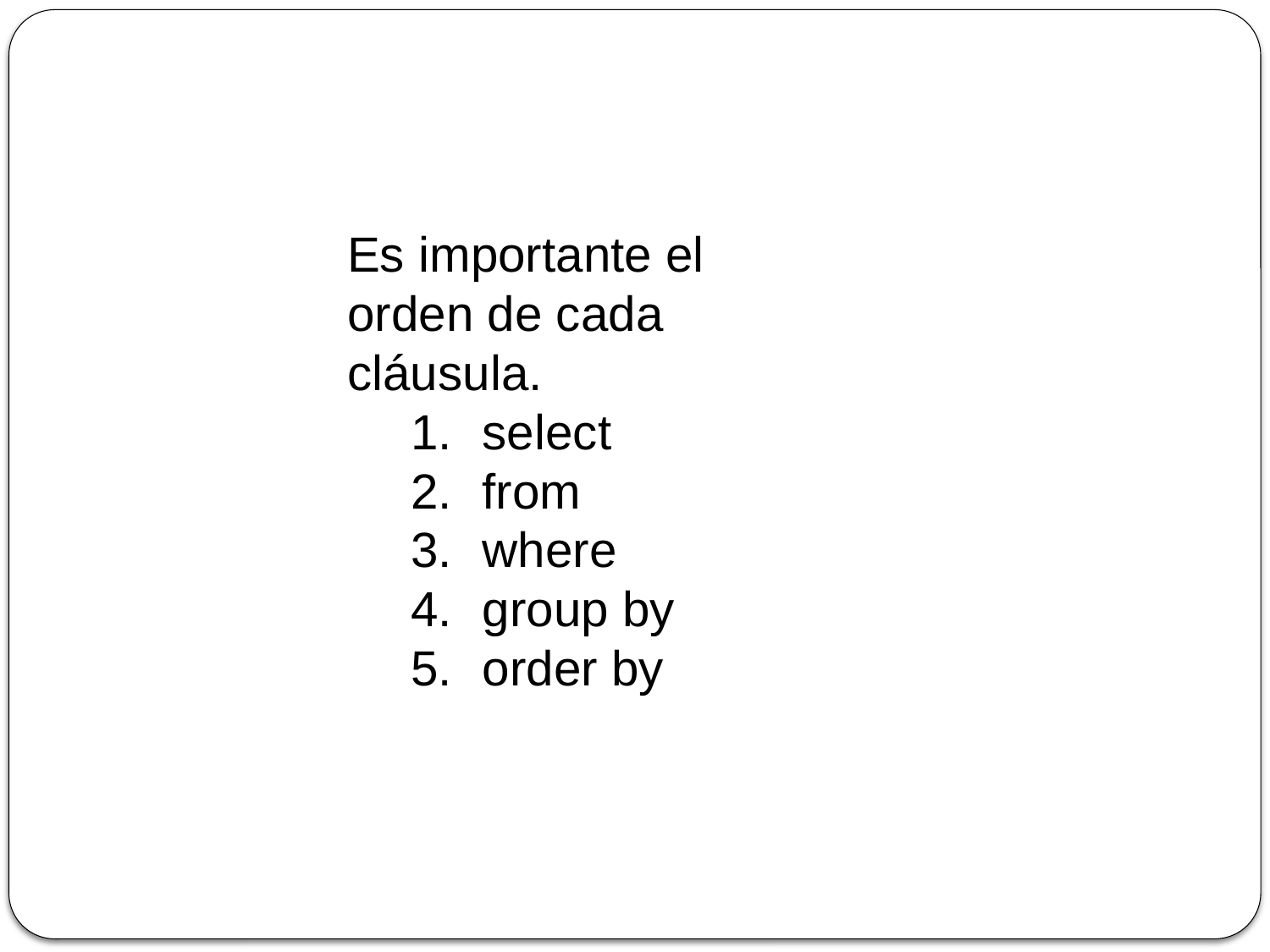

Es importante el orden de cada cláusula.
select
from
where
group by
order by